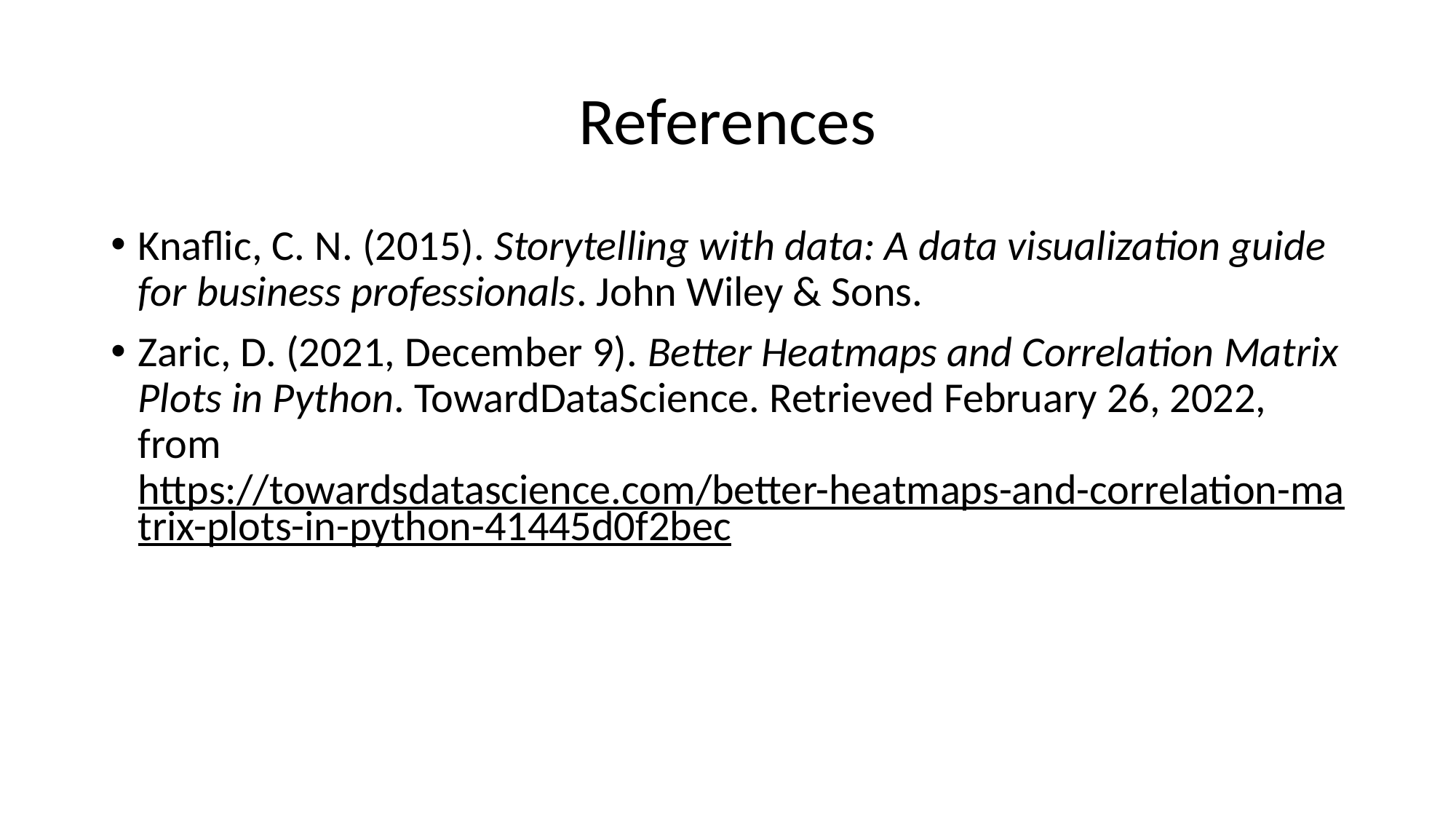

# References
Knaflic, C. N. (2015). Storytelling with data: A data visualization guide for business professionals. John Wiley & Sons.
Zaric, D. (2021, December 9). Better Heatmaps and Correlation Matrix Plots in Python. TowardDataScience. Retrieved February 26, 2022, from https://towardsdatascience.com/better-heatmaps-and-correlation-matrix-plots-in-python-41445d0f2bec